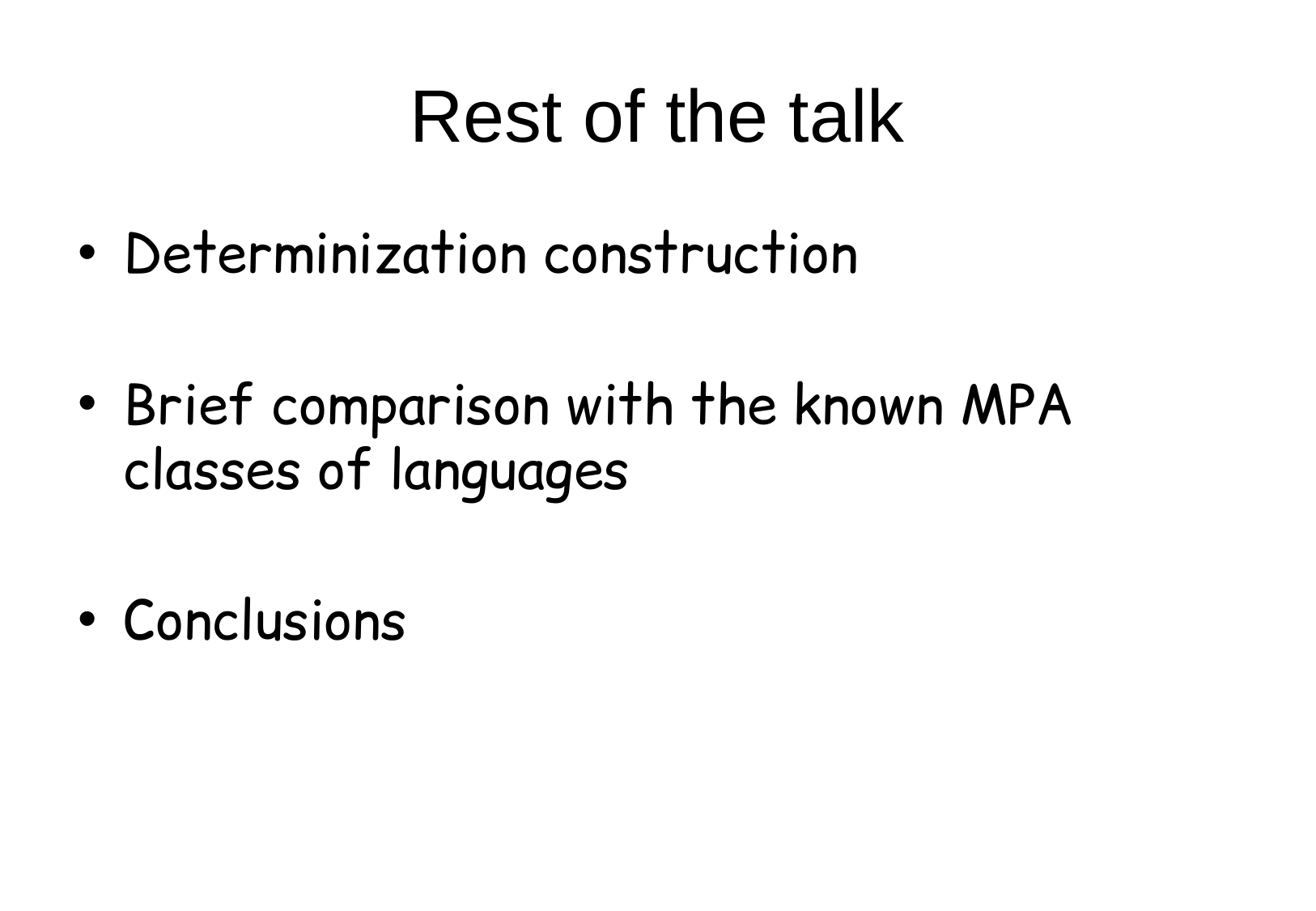

# Rest of the talk
Determinization construction

Brief comparison with the known MPA classes of languages

Conclusions